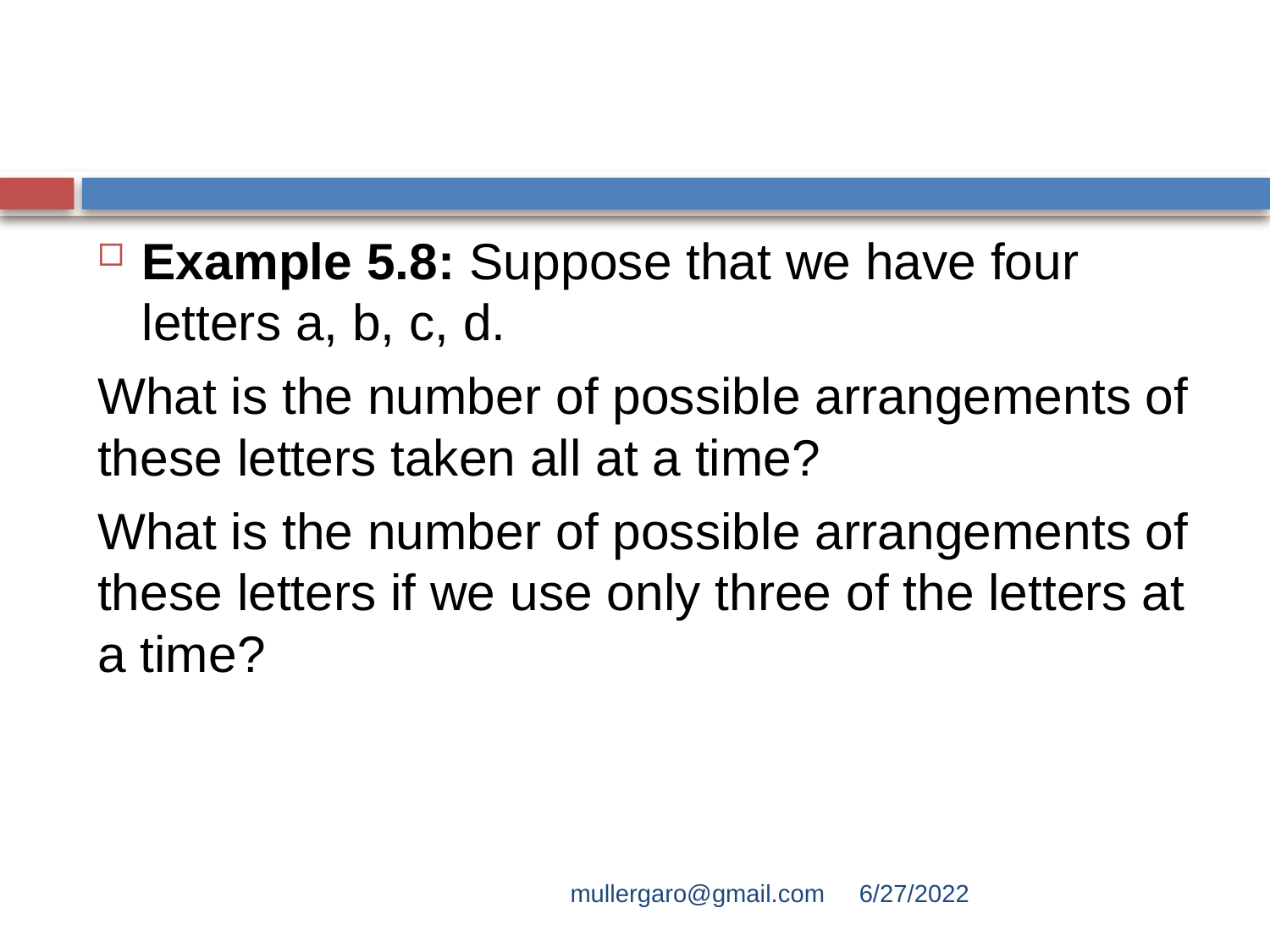

#
Example 5.8: Suppose that we have four letters a, b, c, d.
What is the number of possible arrangements of these letters taken all at a time?
What is the number of possible arrangements of these letters if we use only three of the letters at a time?

mullergaro@gmail.com
6/27/2022